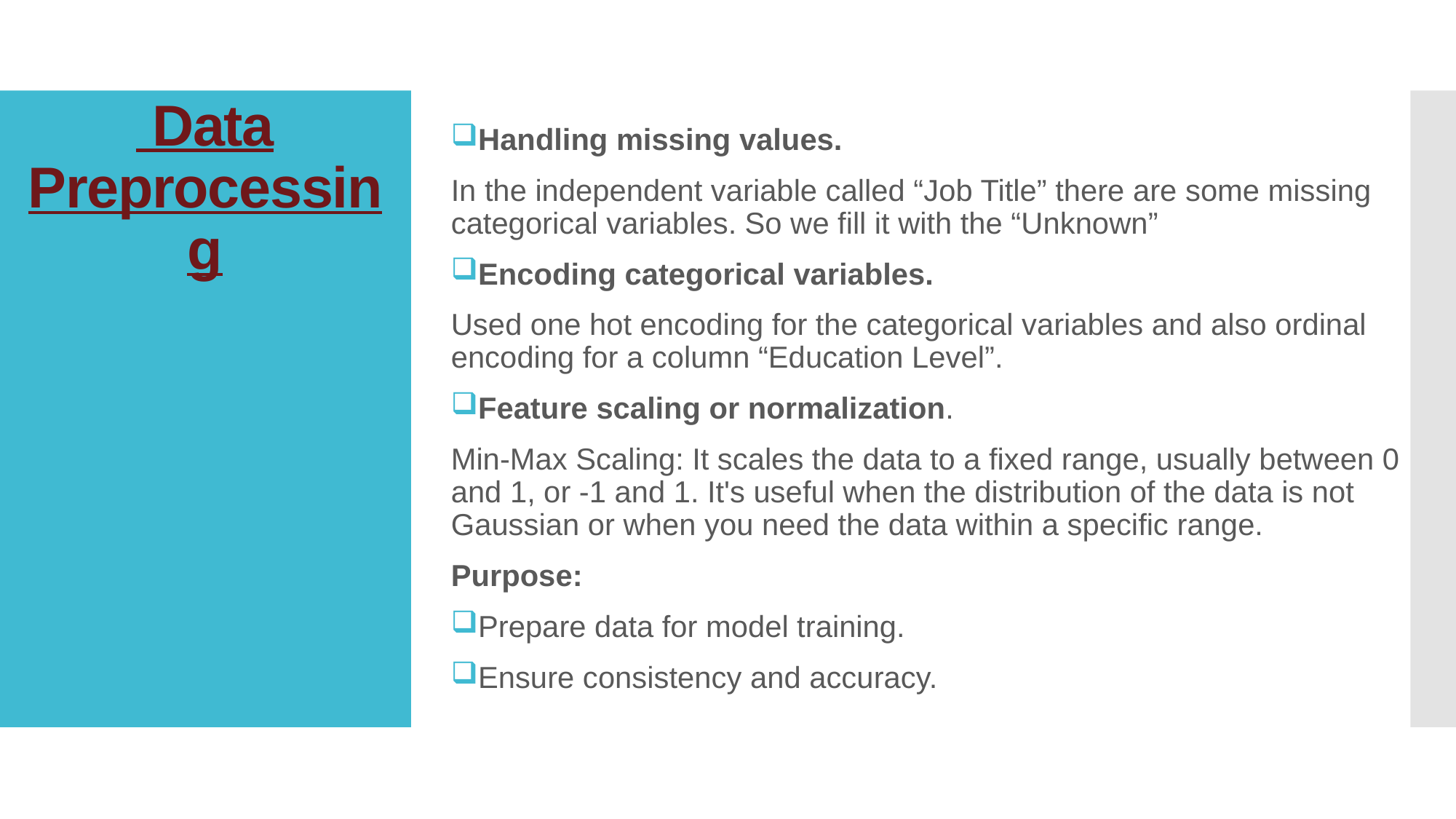

Handling missing values.
In the independent variable called “Job Title” there are some missing categorical variables. So we fill it with the “Unknown”
Encoding categorical variables.
Used one hot encoding for the categorical variables and also ordinal encoding for a column “Education Level”.
Feature scaling or normalization.
Min-Max Scaling: It scales the data to a fixed range, usually between 0 and 1, or -1 and 1. It's useful when the distribution of the data is not Gaussian or when you need the data within a specific range.
Purpose:
Prepare data for model training.
Ensure consistency and accuracy.
# Data Preprocessing